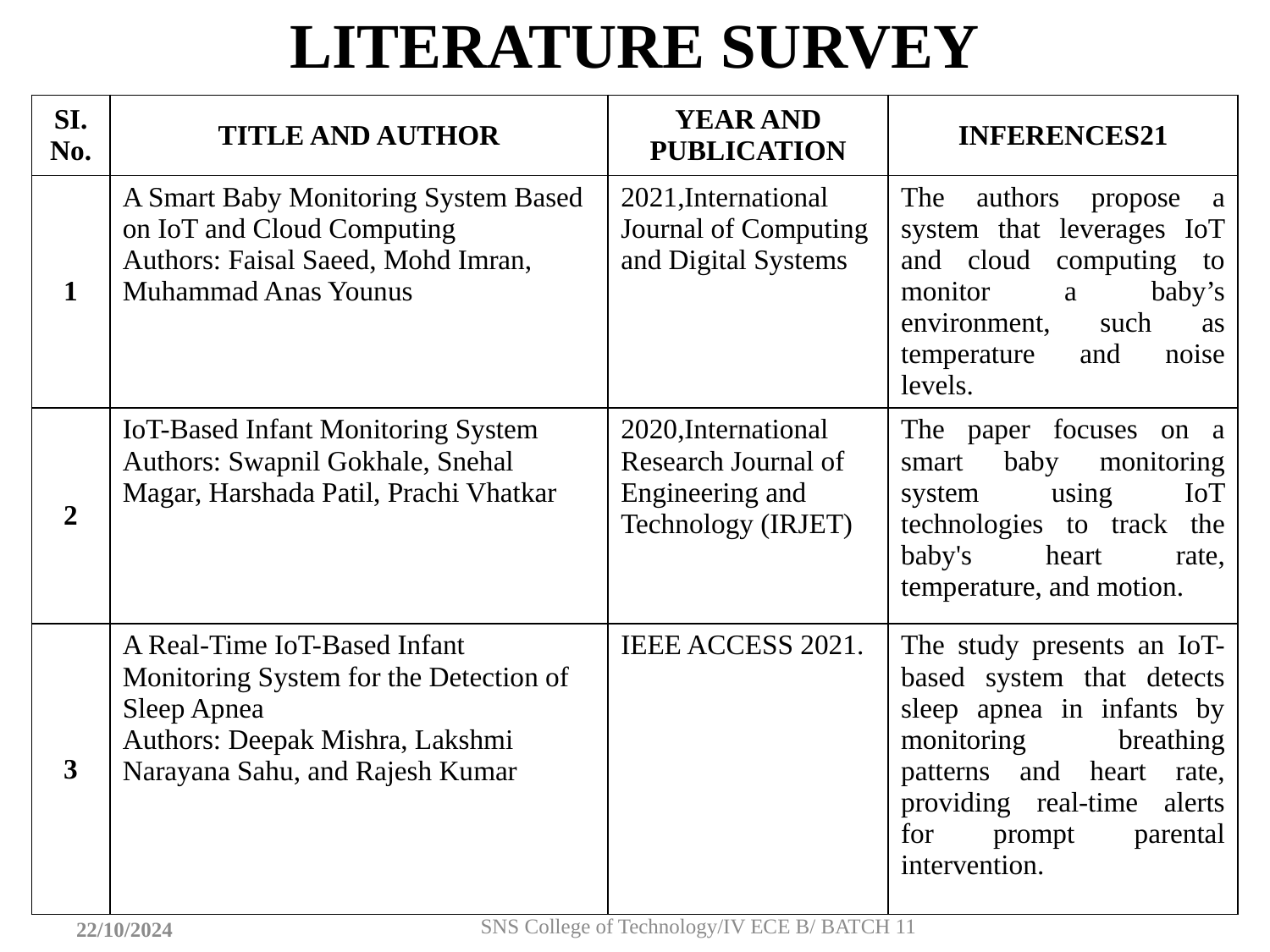

LITERATURE SURVEY
| SI.No. | TITLE AND AUTHOR | YEAR AND PUBLICATION | INFERENCES21 |
| --- | --- | --- | --- |
| 1 | A Smart Baby Monitoring System Based on IoT and Cloud Computing Authors: Faisal Saeed, Mohd Imran, Muhammad Anas Younus | 2021,International Journal of Computing and Digital Systems | The authors propose a system that leverages IoT and cloud computing to monitor a baby’s environment, such as temperature and noise levels. |
| 2 | IoT-Based Infant Monitoring System Authors: Swapnil Gokhale, Snehal Magar, Harshada Patil, Prachi Vhatkar | 2020,International Research Journal of Engineering and Technology (IRJET) | The paper focuses on a smart baby monitoring system using IoT technologies to track the baby's heart rate, temperature, and motion. |
| 3 | A Real-Time IoT-Based Infant Monitoring System for the Detection of Sleep Apnea Authors: Deepak Mishra, Lakshmi Narayana Sahu, and Rajesh Kumar | IEEE ACCESS 2021. | The study presents an IoT-based system that detects sleep apnea in infants by monitoring breathing patterns and heart rate, providing real-time alerts for prompt parental intervention. |
22/10/2024
SNS College of Technology/IV ECE B/ BATCH 11
5